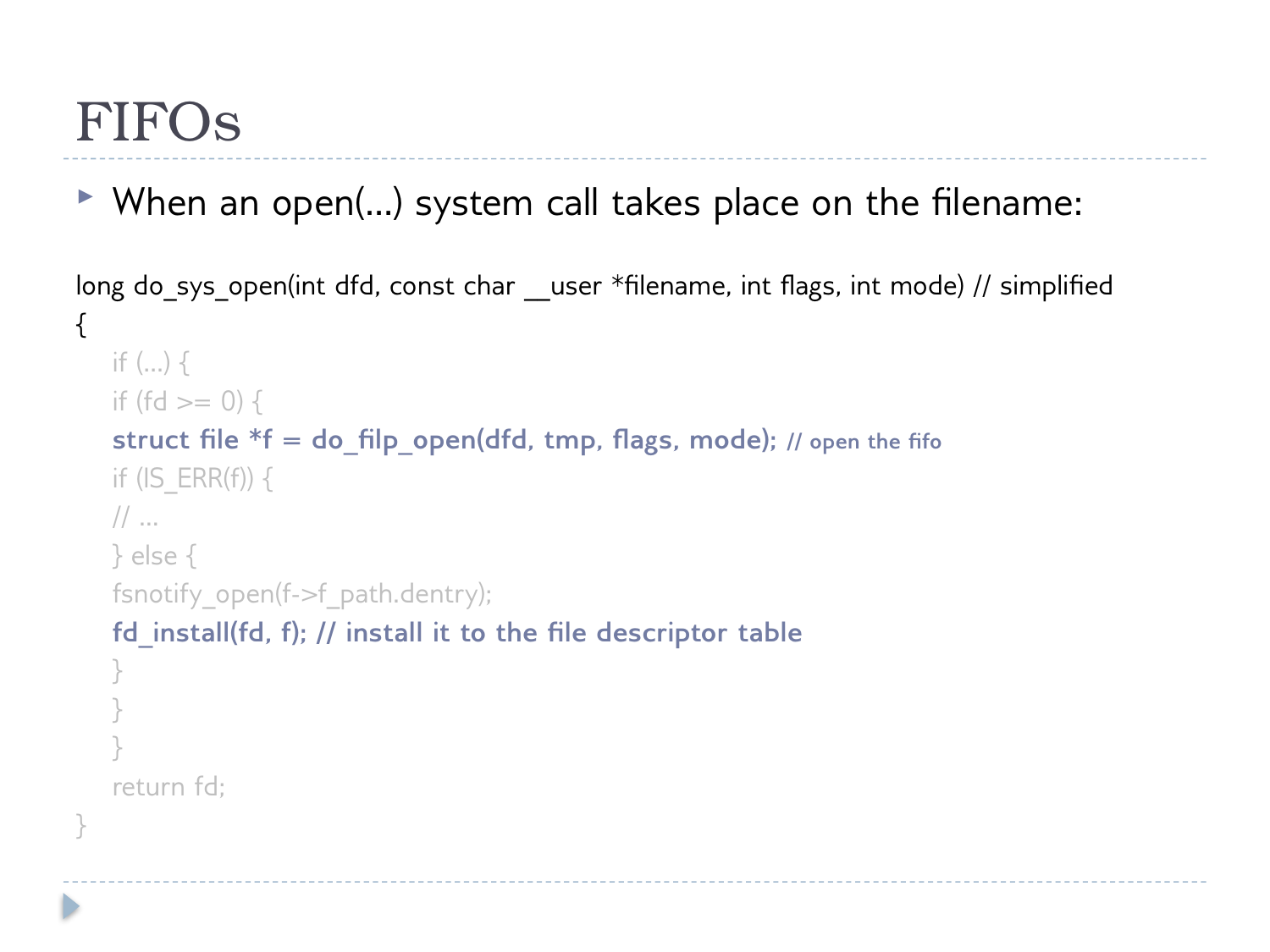

# FIFOs
When an open(…) system call takes place on the filename:

long do_sys_open(int dfd, const char __user *filename, int flags, int mode) // simplified
{
	if (…) {
		if (fd >= 0) {
			struct file *f = do_filp_open(dfd, tmp, flags, mode); // open the fifo
			if (IS_ERR(f)) {
				// …
			} else {
				fsnotify_open(f->f_path.dentry);
				fd_install(fd, f); // install it to the file descriptor table
			}
		}
	}
	return fd;
}